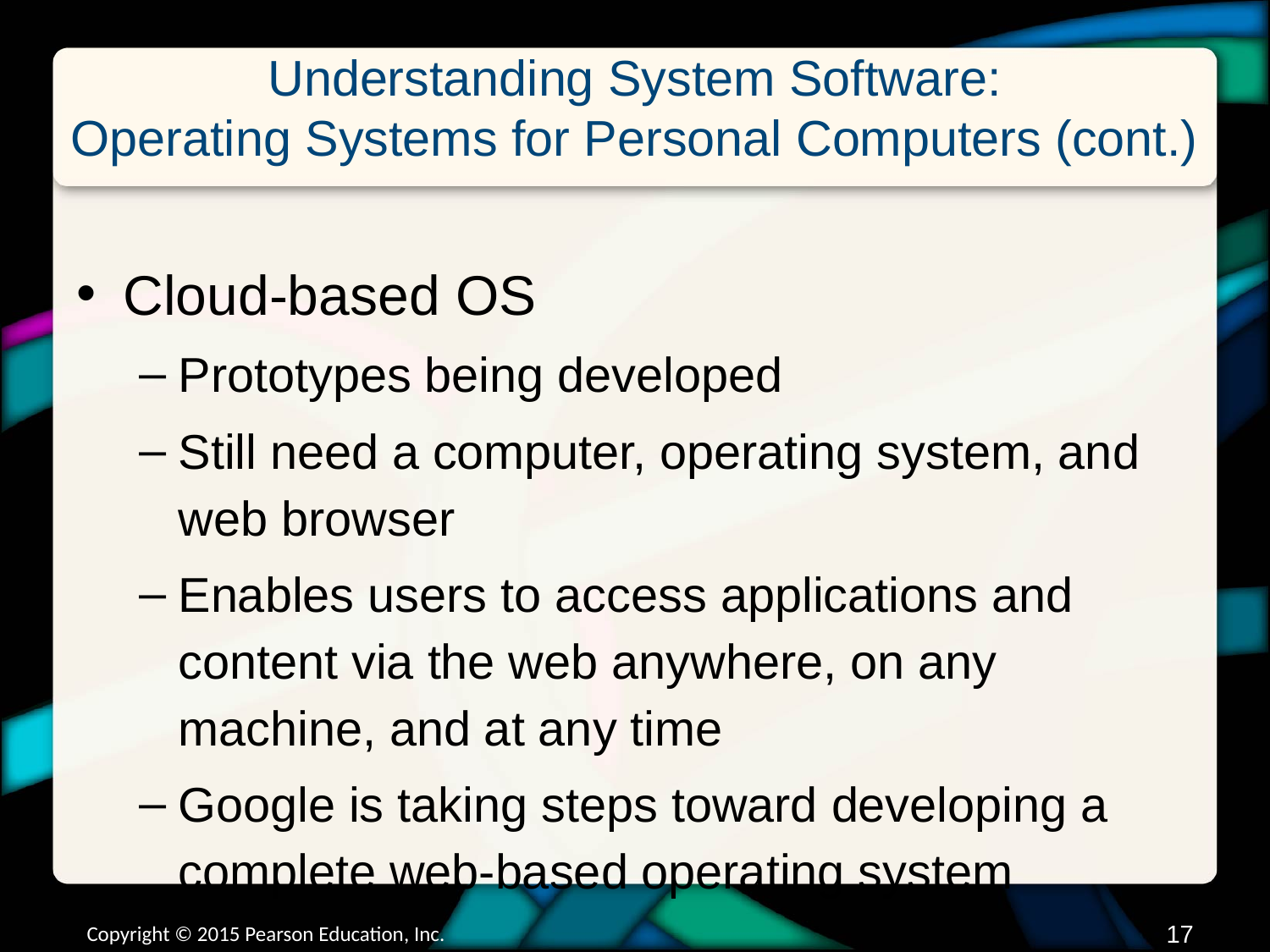

# Understanding System Software: Operating Systems for Personal Computers (cont.)
Cloud-based OS
Prototypes being developed
Still need a computer, operating system, and web browser
Enables users to access applications and content via the web anywhere, on any machine, and at any time
Google is taking steps toward developing a complete web-based operating system
Copyright © 2015 Pearson Education, Inc.
17